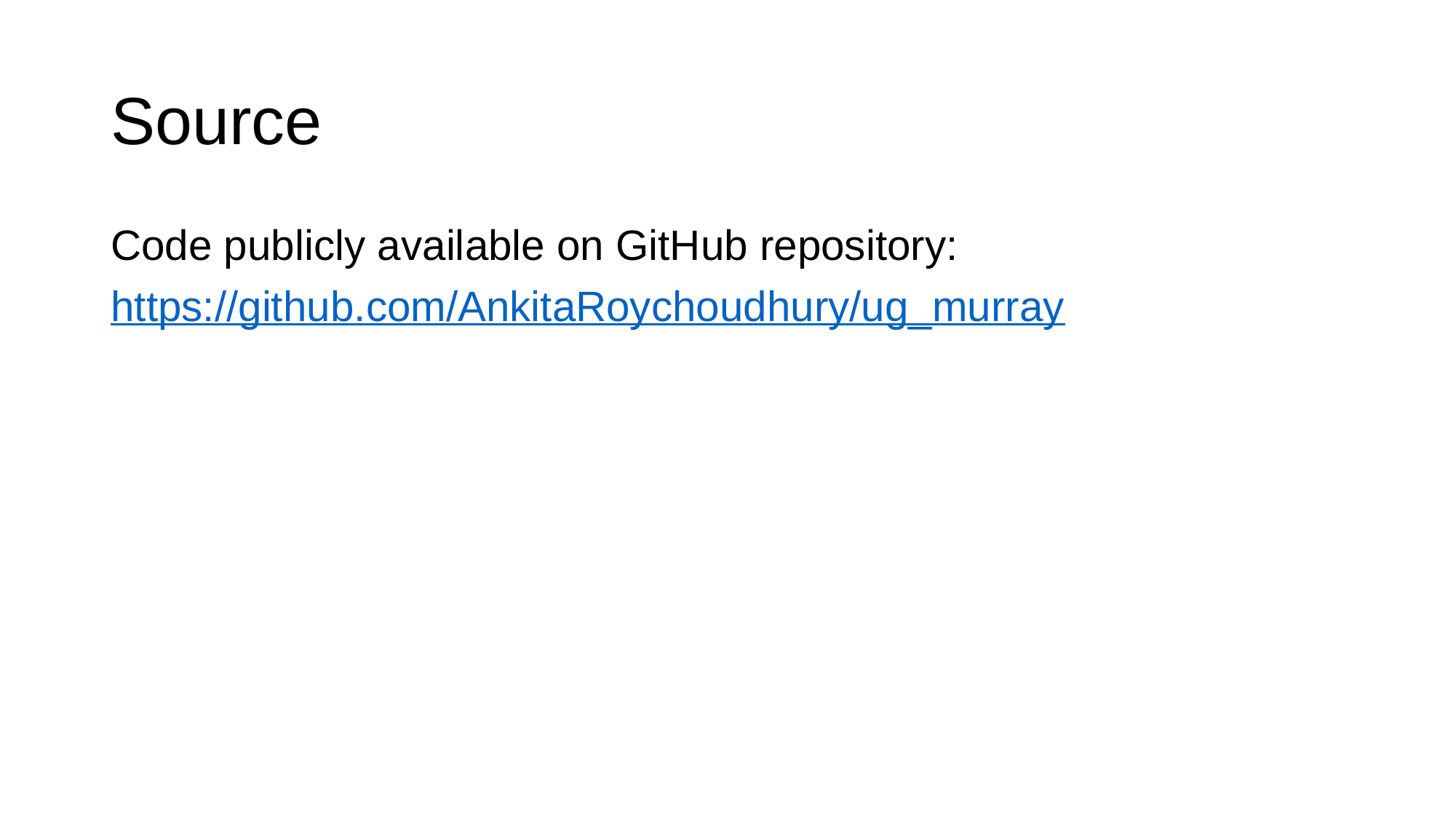

# Source
Code publicly available on GitHub repository:
https://github.com/AnkitaRoychoudhury/ug_murray